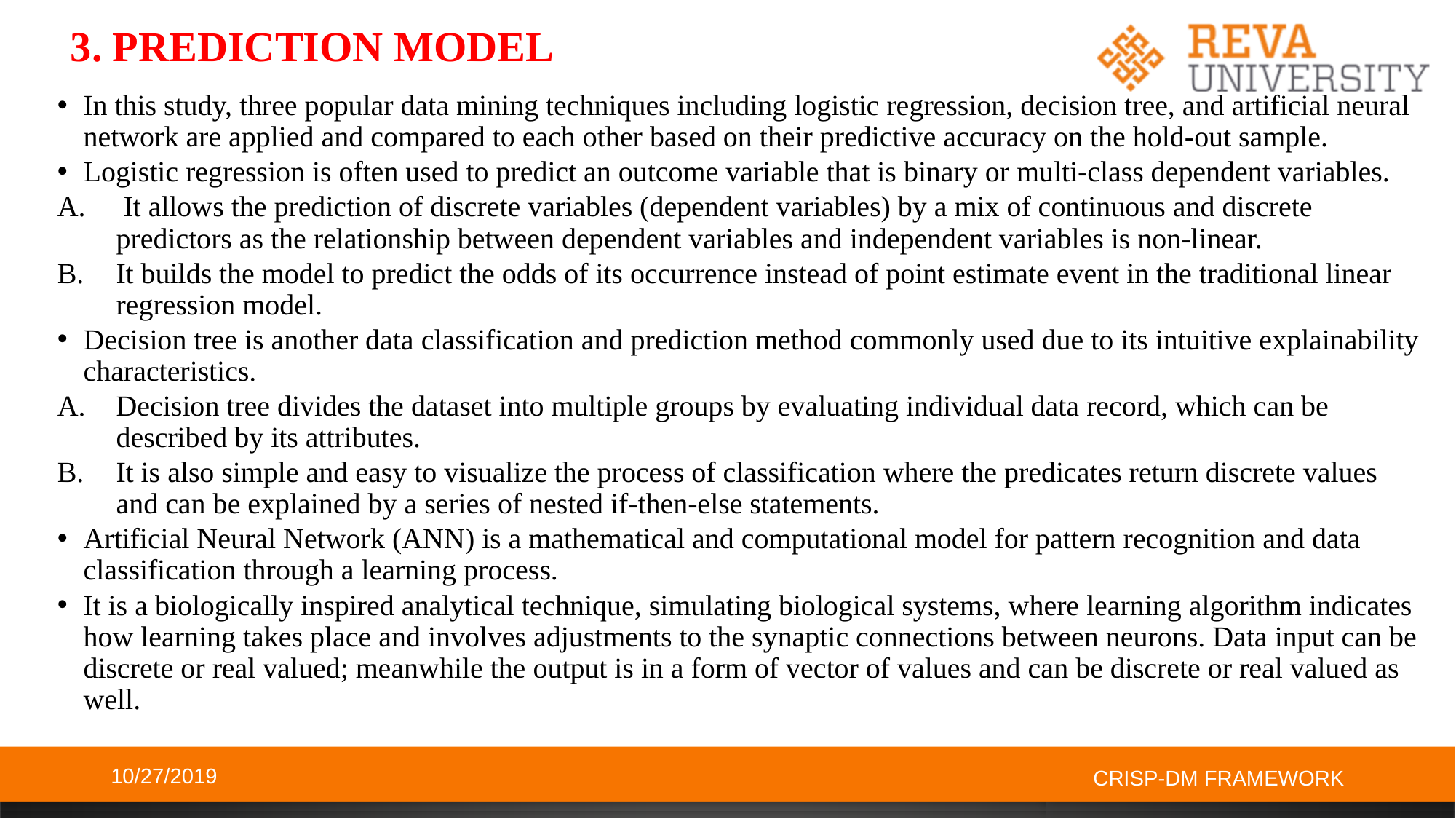

# 3. PREDICTION MODEL
In this study, three popular data mining techniques including logistic regression, decision tree, and artificial neural network are applied and compared to each other based on their predictive accuracy on the hold-out sample.
Logistic regression is often used to predict an outcome variable that is binary or multi-class dependent variables.
 It allows the prediction of discrete variables (dependent variables) by a mix of continuous and discrete predictors as the relationship between dependent variables and independent variables is non-linear.
It builds the model to predict the odds of its occurrence instead of point estimate event in the traditional linear regression model.
Decision tree is another data classification and prediction method commonly used due to its intuitive explainability characteristics.
Decision tree divides the dataset into multiple groups by evaluating individual data record, which can be described by its attributes.
It is also simple and easy to visualize the process of classification where the predicates return discrete values and can be explained by a series of nested if-then-else statements.
Artificial Neural Network (ANN) is a mathematical and computational model for pattern recognition and data classification through a learning process.
It is a biologically inspired analytical technique, simulating biological systems, where learning algorithm indicates how learning takes place and involves adjustments to the synaptic connections between neurons. Data input can be discrete or real valued; meanwhile the output is in a form of vector of values and can be discrete or real valued as well.

10/27/2019
CRISP-DM FRAMEWORK